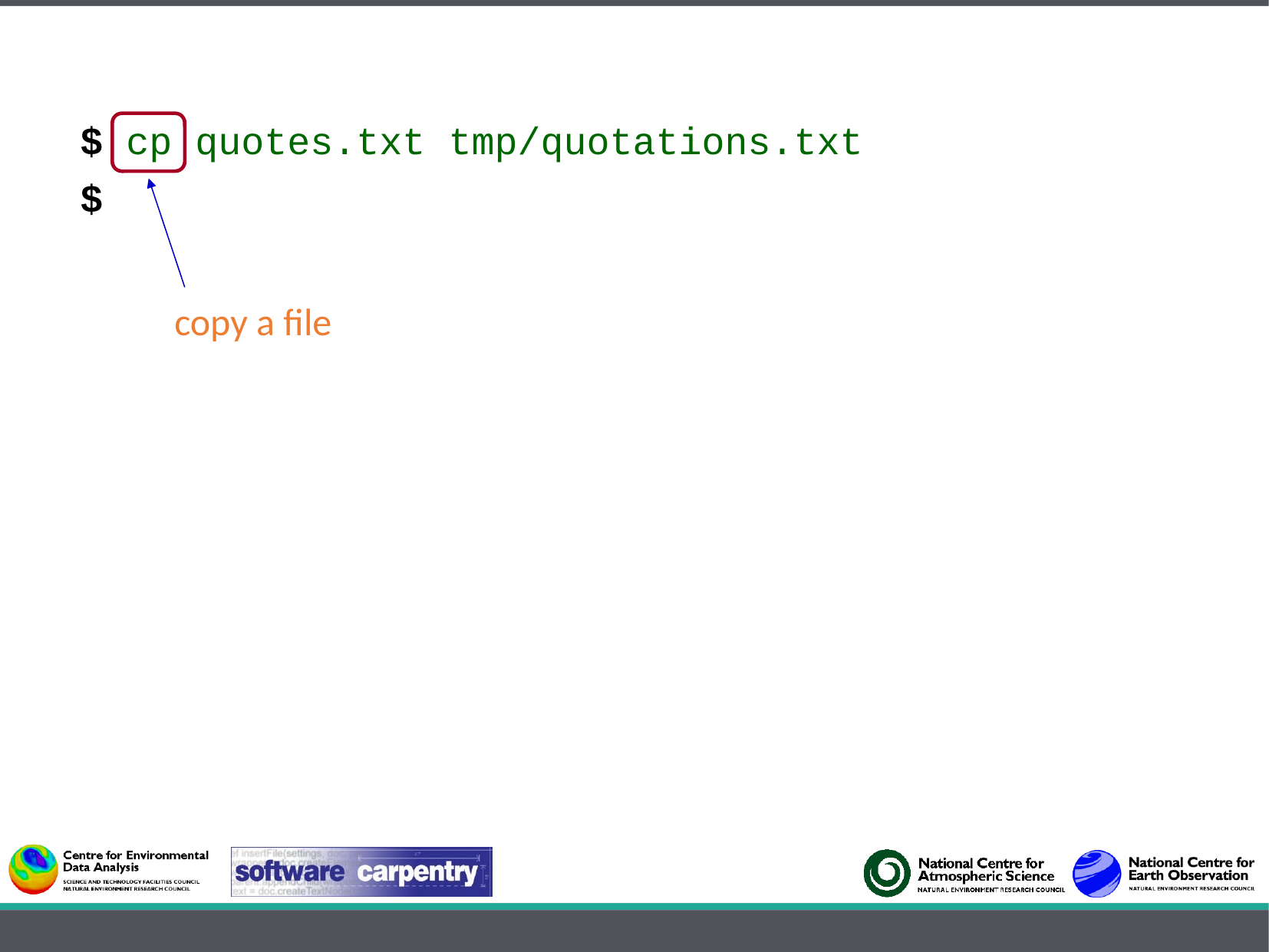

$ cp quotes.txt tmp/quotations.txt
$

copy a file